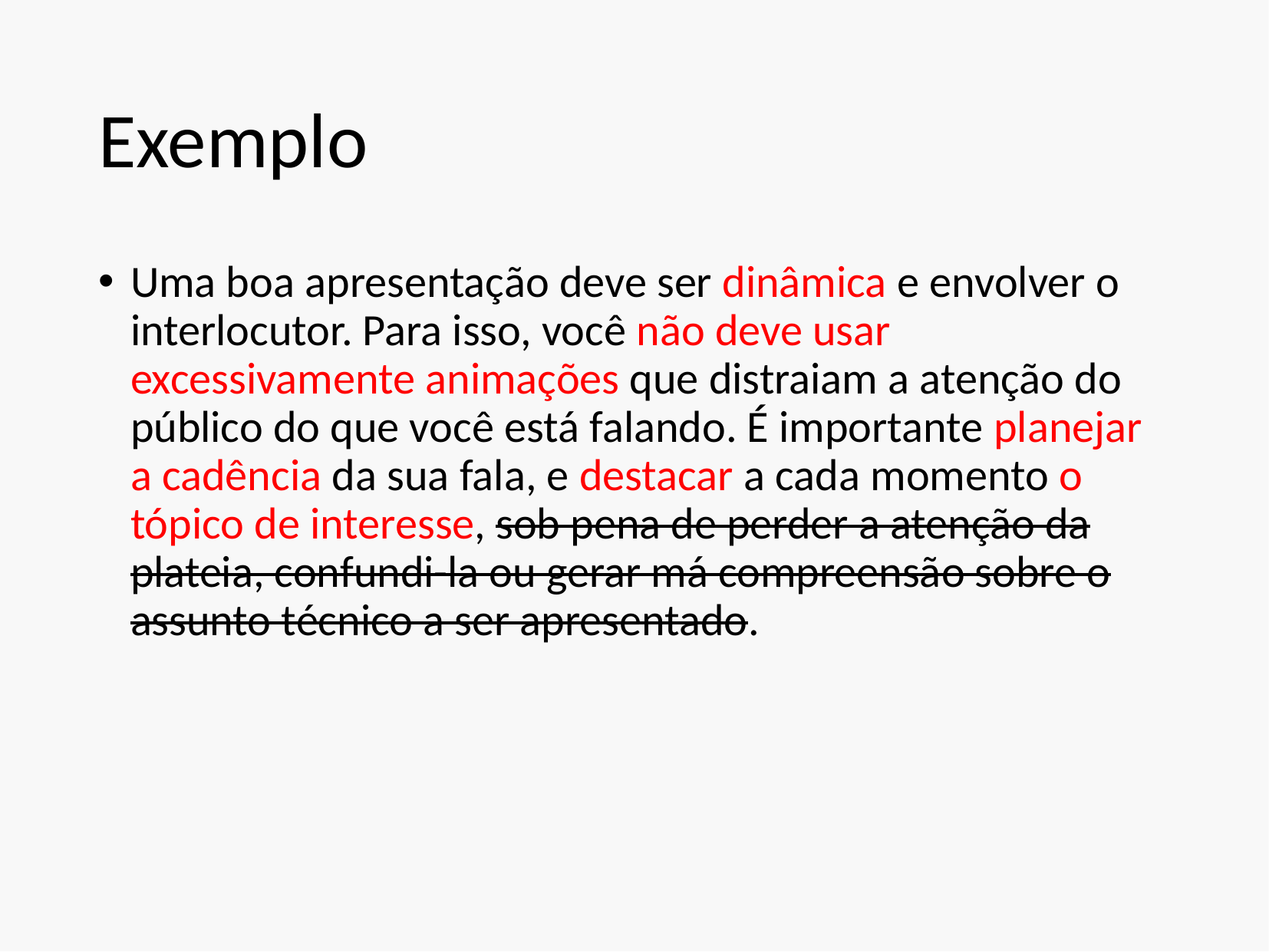

# Exemplo
Uma boa apresentação deve ser dinâmica e envolver o interlocutor. Para isso, você não deve usar excessivamente animações que distraiam a atenção do público do que você está falando. É importante planejar a cadência da sua fala, e destacar a cada momento o tópico de interesse, sob pena de perder a atenção da plateia, confundi-la ou gerar má compreensão sobre o assunto técnico a ser apresentado.